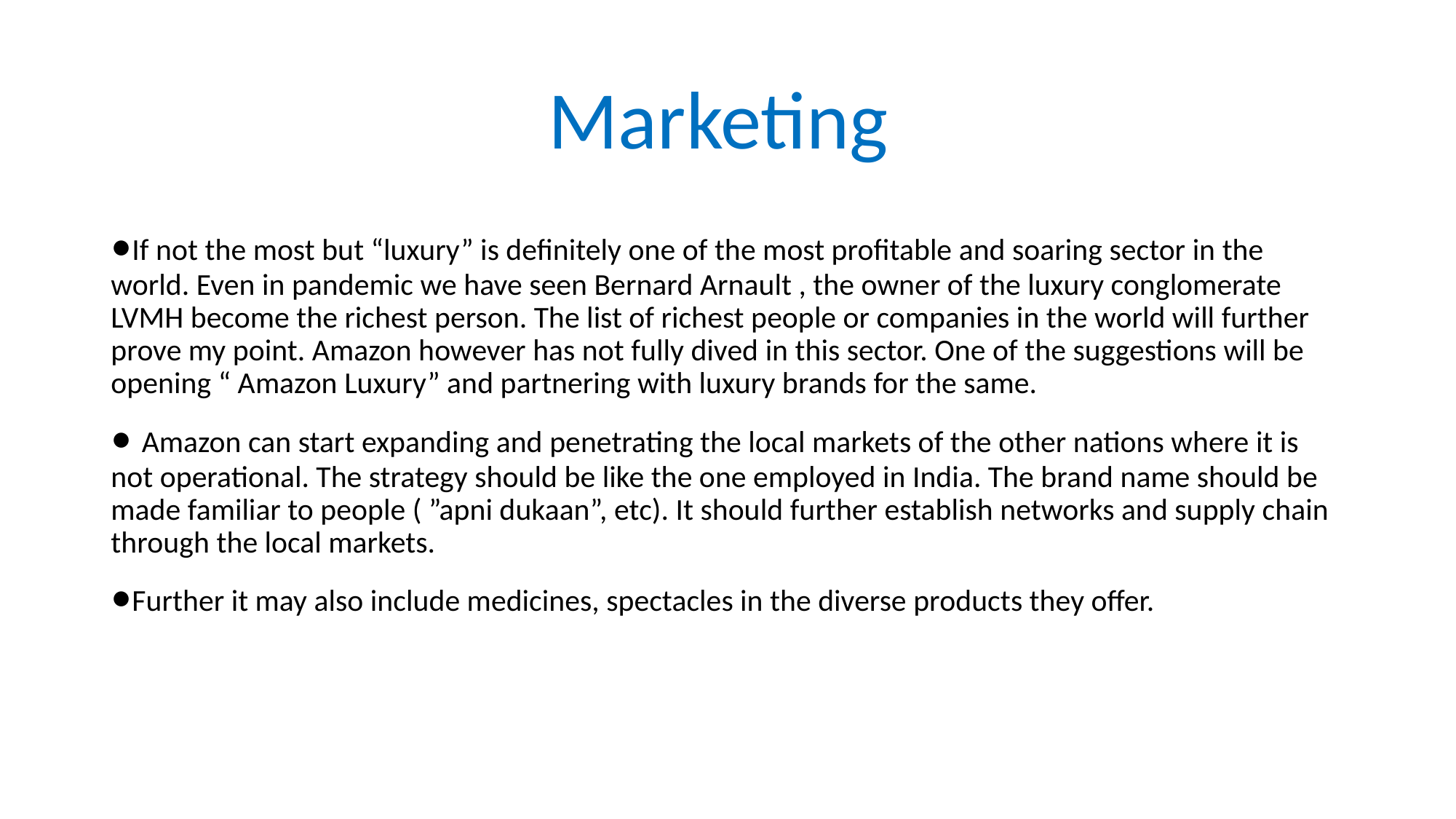

# Marketing
•If not the most but “luxury” is definitely one of the most profitable and soaring sector in the world. Even in pandemic we have seen Bernard Arnault , the owner of the luxury conglomerate LVMH become the richest person. The list of richest people or companies in the world will further prove my point. Amazon however has not fully dived in this sector. One of the suggestions will be opening “ Amazon Luxury” and partnering with luxury brands for the same.
• Amazon can start expanding and penetrating the local markets of the other nations where it is not operational. The strategy should be like the one employed in India. The brand name should be made familiar to people ( ”apni dukaan”, etc). It should further establish networks and supply chain through the local markets.
•Further it may also include medicines, spectacles in the diverse products they offer.